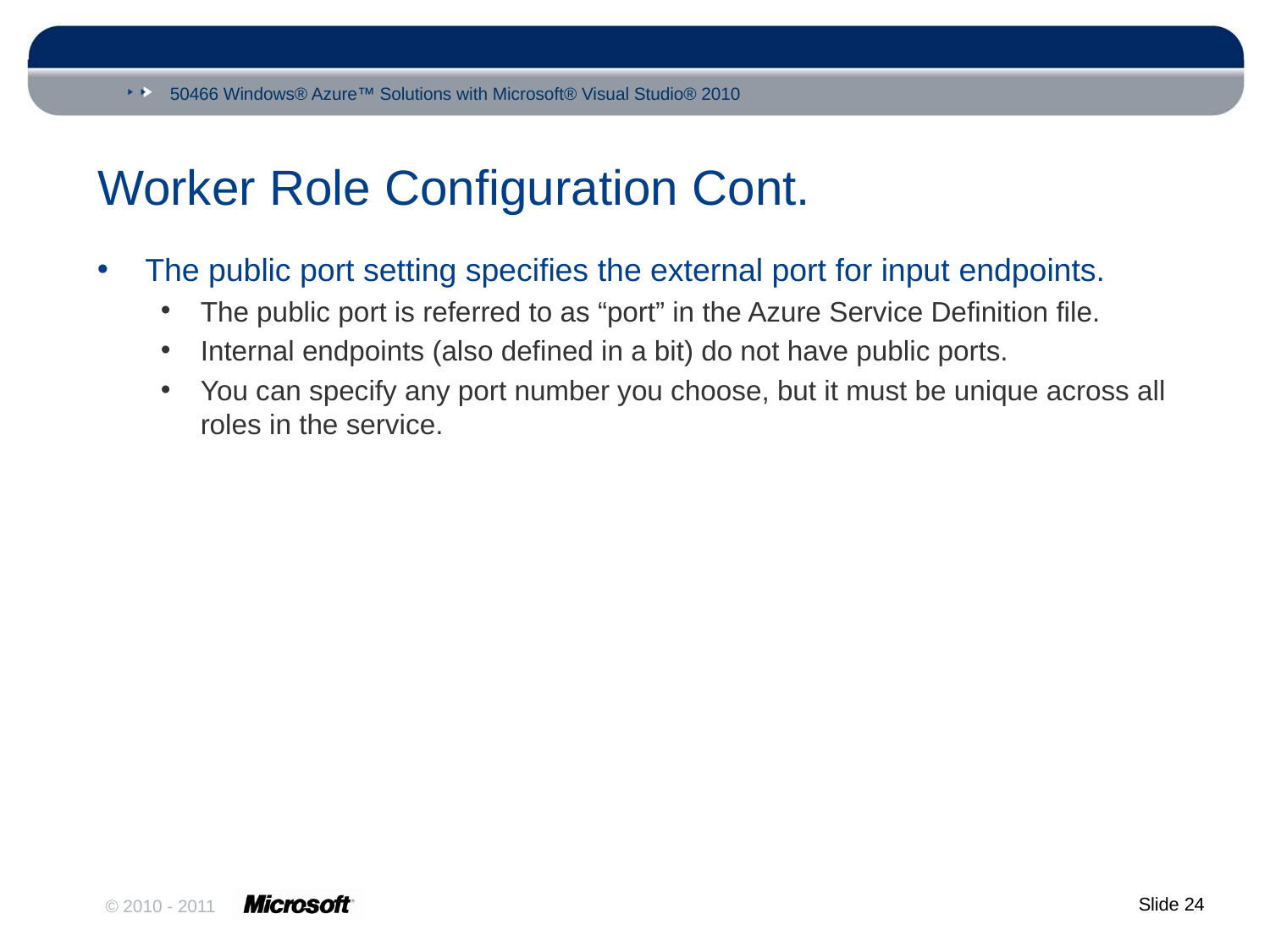

# Worker Role Configuration Cont.
The public port setting specifies the external port for input endpoints.
The public port is referred to as “port” in the Azure Service Definition file.
Internal endpoints (also defined in a bit) do not have public ports.
You can specify any port number you choose, but it must be unique across all roles in the service.